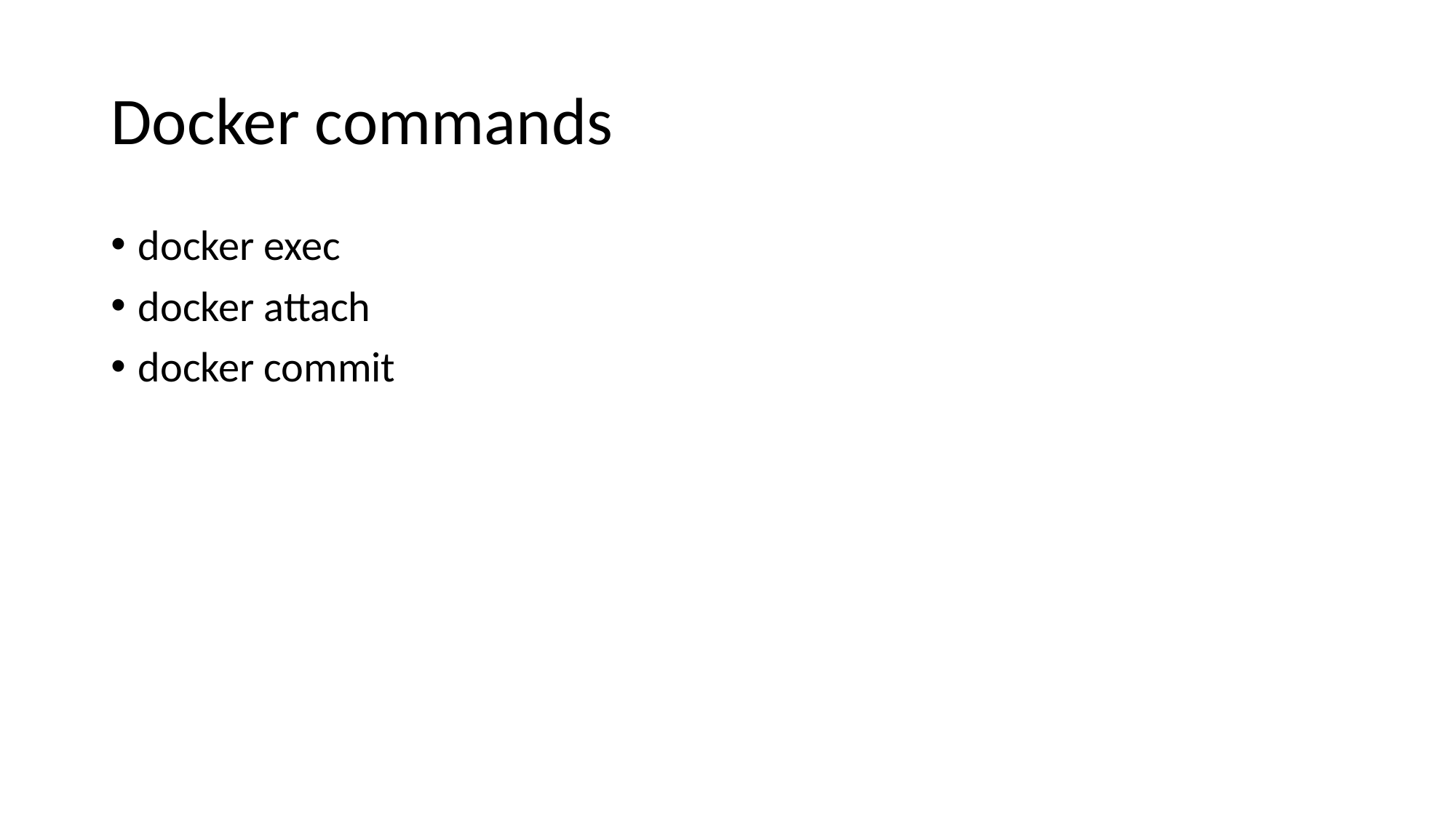

# Docker commands
docker exec
docker attach
docker commit